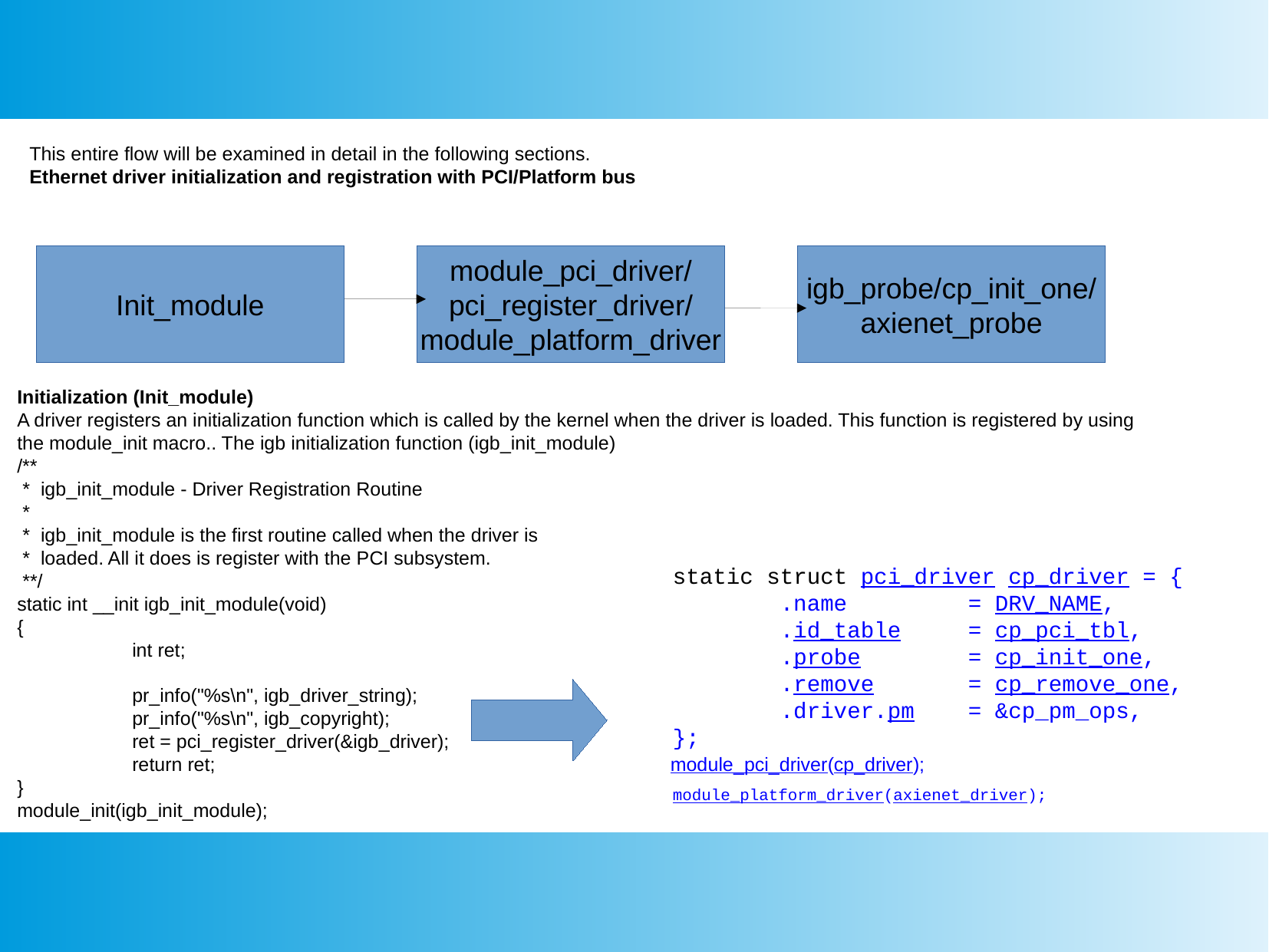

This entire flow will be examined in detail in the following sections.
Ethernet driver initialization and registration with PCI/Platform bus

Init_module
module_pci_driver/
pci_register_driver/
module_platform_driver
igb_probe/cp_init_one/
axienet_probe

Initialization (Init_module)
A driver registers an initialization function which is called by the kernel when the driver is loaded. This function is registered by using the module_init macro.. The igb initialization function (igb_init_module)
/**
 *  igb_init_module - Driver Registration Routine
 *
 *  igb_init_module is the first routine called when the driver is
 *  loaded. All it does is register with the PCI subsystem.
 **/
static int __init igb_init_module(void)
{
	int ret;

	pr_info("%s\n", igb_driver_string);
	pr_info("%s\n", igb_copyright);
	ret = pci_register_driver(&igb_driver);
	return ret;
}
module_init(igb_init_module);

static struct pci_driver cp_driver = {
        .name         = DRV_NAME,
        .id_table     = cp_pci_tbl,
        .probe        = cp_init_one,
        .remove       = cp_remove_one,
        .driver.pm    = &cp_pm_ops,
};

module_pci_driver(cp_driver);
module_platform_driver(axienet_driver);